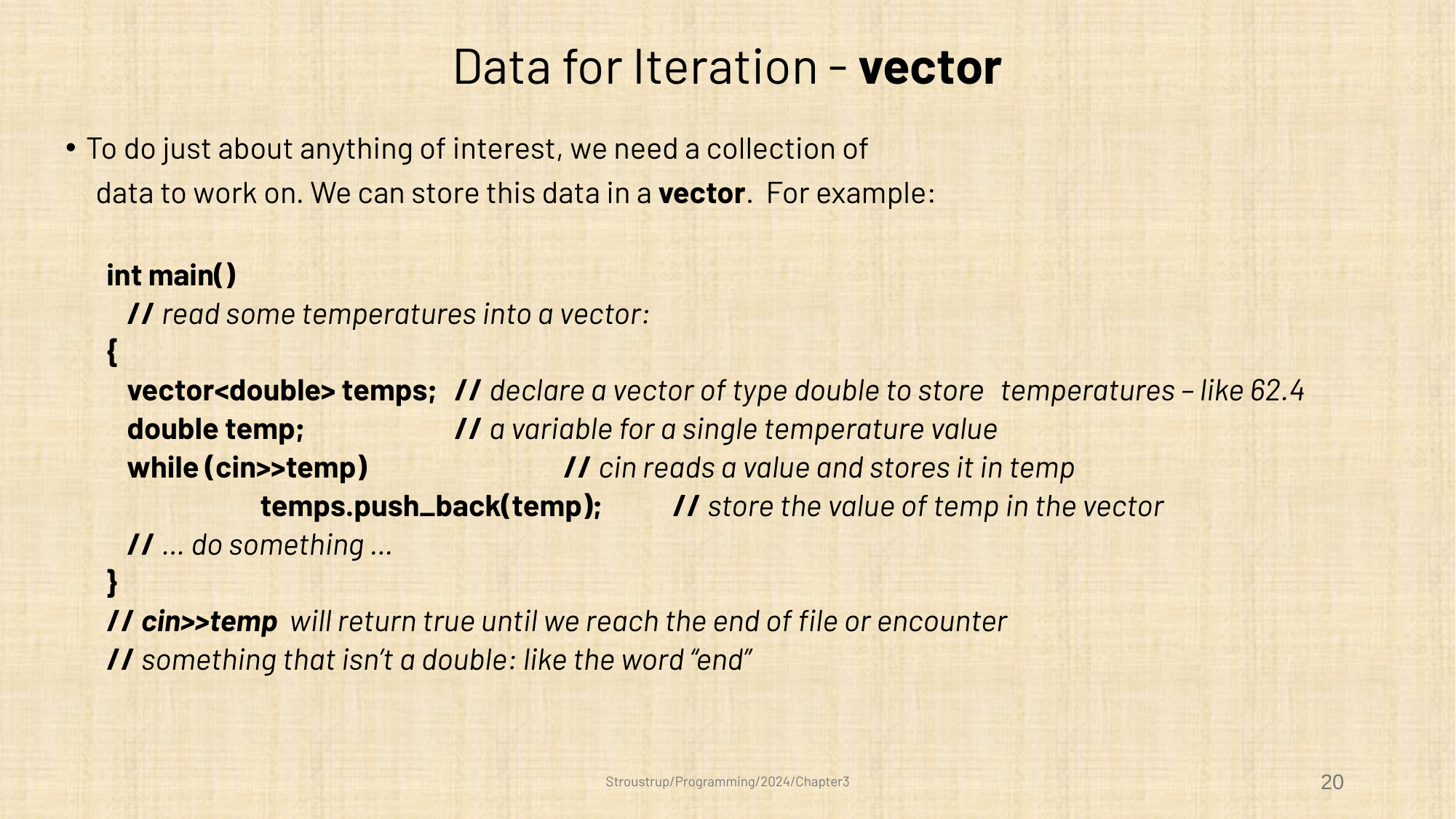

# Data for Iteration - vector
To do just about anything of interest, we need a collection of
     data to work on. We can store this data in a vector.  For example:

int main()
	// read some temperatures into a vector:
{
	vector<double> temps; 	// declare a vector of type double to store 	temperatures – like 62.4
	double temp;		// a variable for a single temperature value
	while (cin>>temp)  		// cin reads a value and stores it in temp
		    temps.push_back(temp); 	// store the value of temp in the vector
	// … do something …
}
// cin>>temp  will return true until we reach the end of file or encounter
// something that isn’t a double: like the word “end”
Stroustrup/Programming/2024/Chapter3
20